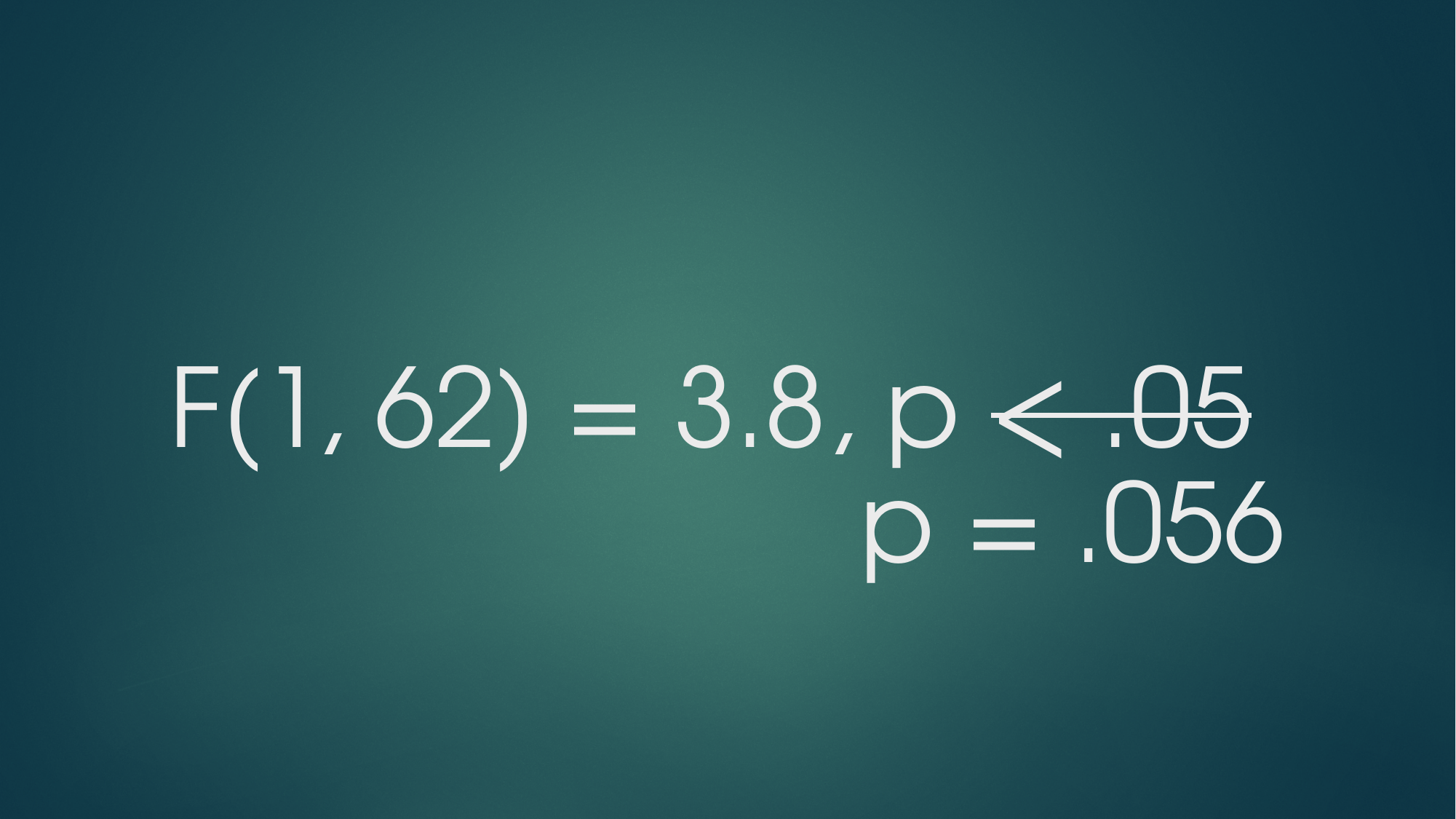

# F(1, 62) = 3.8, p < .05
                        p = .056